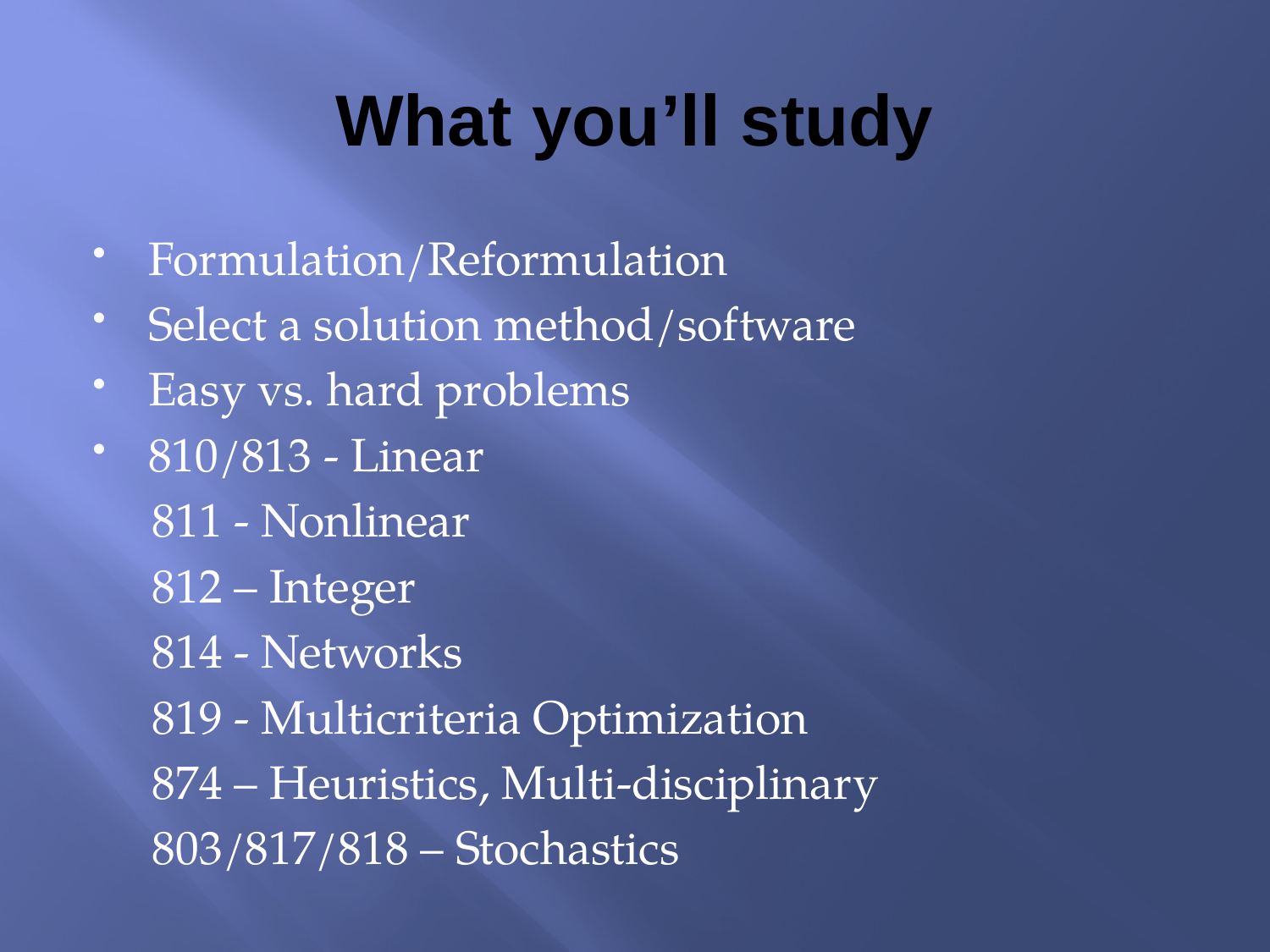

# What you’ll study
Formulation/Reformulation
Select a solution method/software
Easy vs. hard problems
810/813 - Linear
     811 - Nonlinear
     812 – Integer
     814 - Networks
     819 - Multicriteria Optimization
     874 – Heuristics, Multi-disciplinary
     803/817/818 – Stochastics